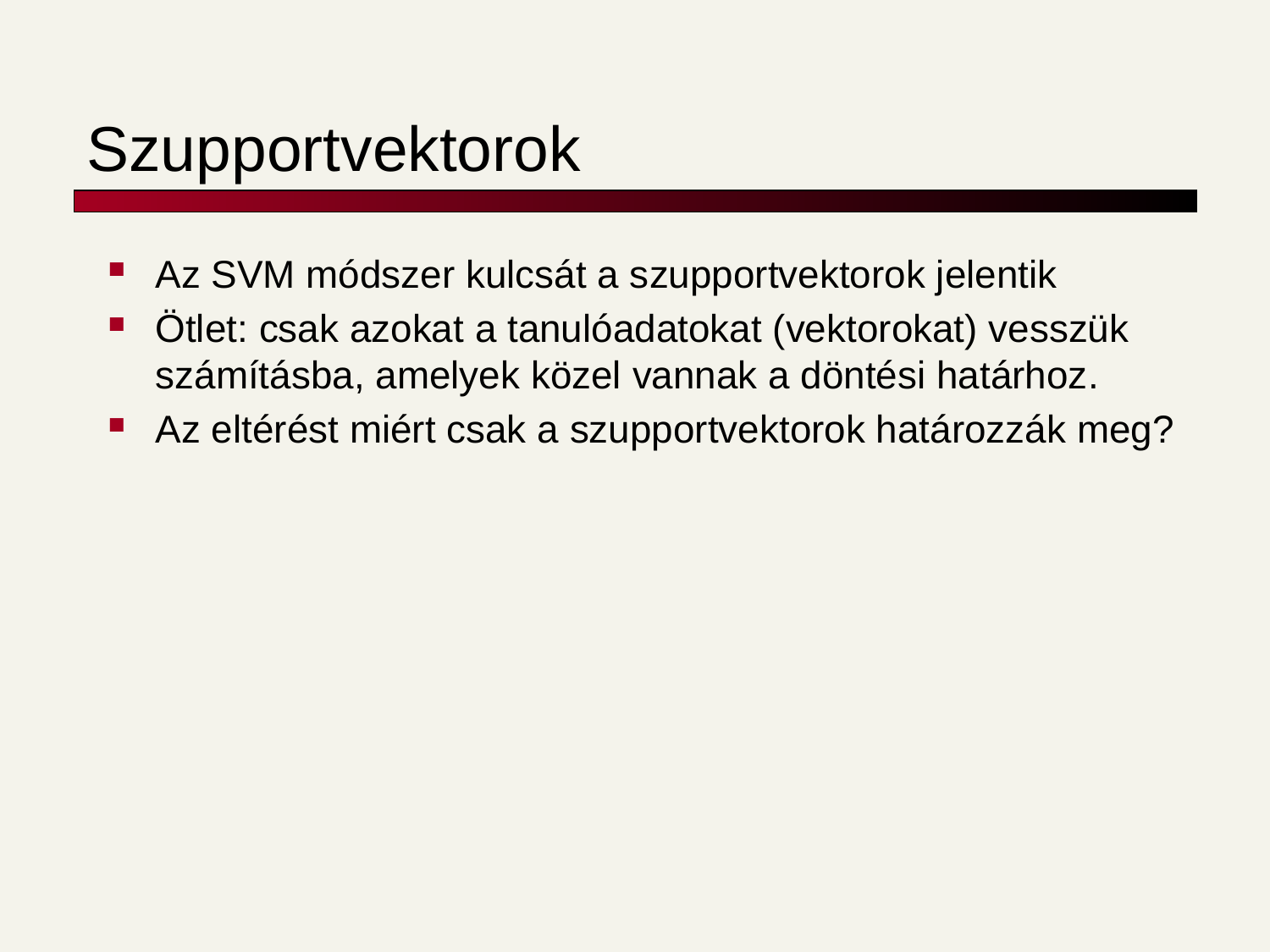

# Szupportvektorok
Az SVM módszer kulcsát a szupportvektorok jelentik
Ötlet: csak azokat a tanulóadatokat (vektorokat) vesszük számításba, amelyek közel vannak a döntési határhoz.
Az eltérést miért csak a szupportvektorok határozzák meg?